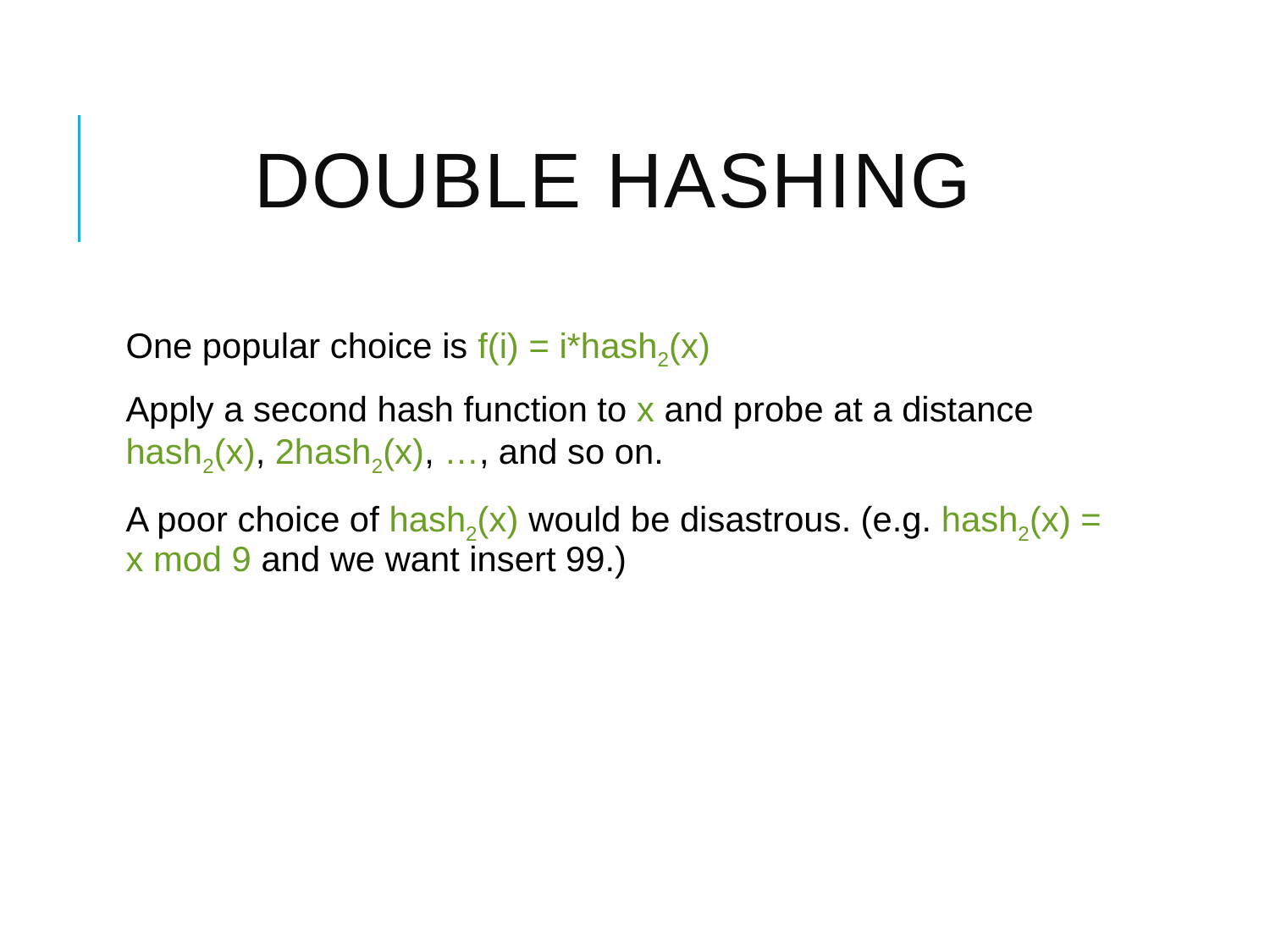

# Double Hashing
One popular choice is f(i) = i*hash2(x)
Apply a second hash function to x and probe at a distance hash2(x), 2hash2(x), …, and so on.
A poor choice of hash2(x) would be disastrous. (e.g. hash2(x) = x mod 9 and we want insert 99.)